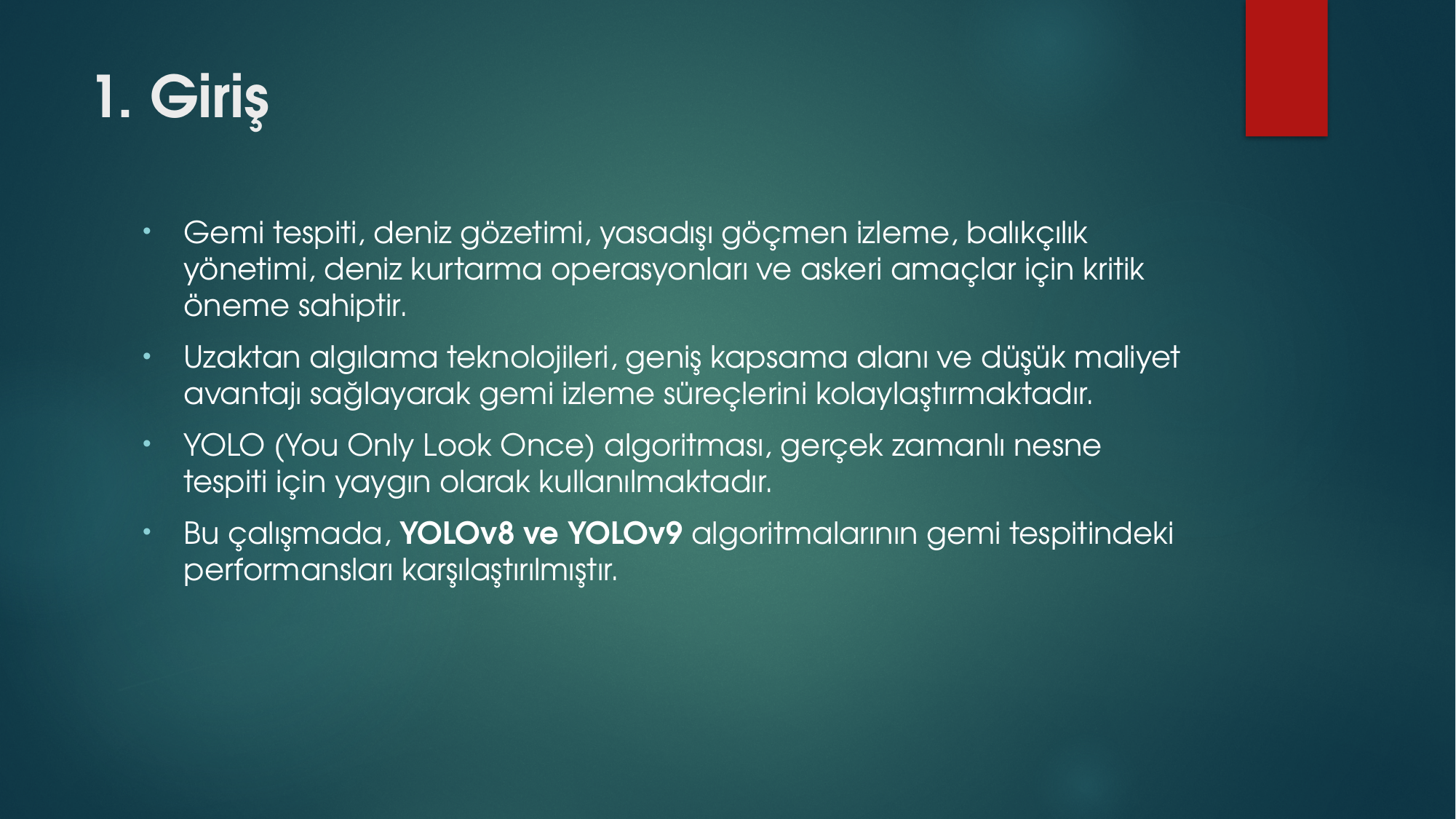

# 1. Giriş
Gemi tespiti, deniz gözetimi, yasadışı göçmen izleme, balıkçılık yönetimi, deniz kurtarma operasyonları ve askeri amaçlar için kritik öneme sahiptir.
Uzaktan algılama teknolojileri, geniş kapsama alanı ve düşük maliyet avantajı sağlayarak gemi izleme süreçlerini kolaylaştırmaktadır.
YOLO (You Only Look Once) algoritması, gerçek zamanlı nesne tespiti için yaygın olarak kullanılmaktadır.
Bu çalışmada, YOLOv8 ve YOLOv9 algoritmalarının gemi tespitindeki performansları karşılaştırılmıştır.